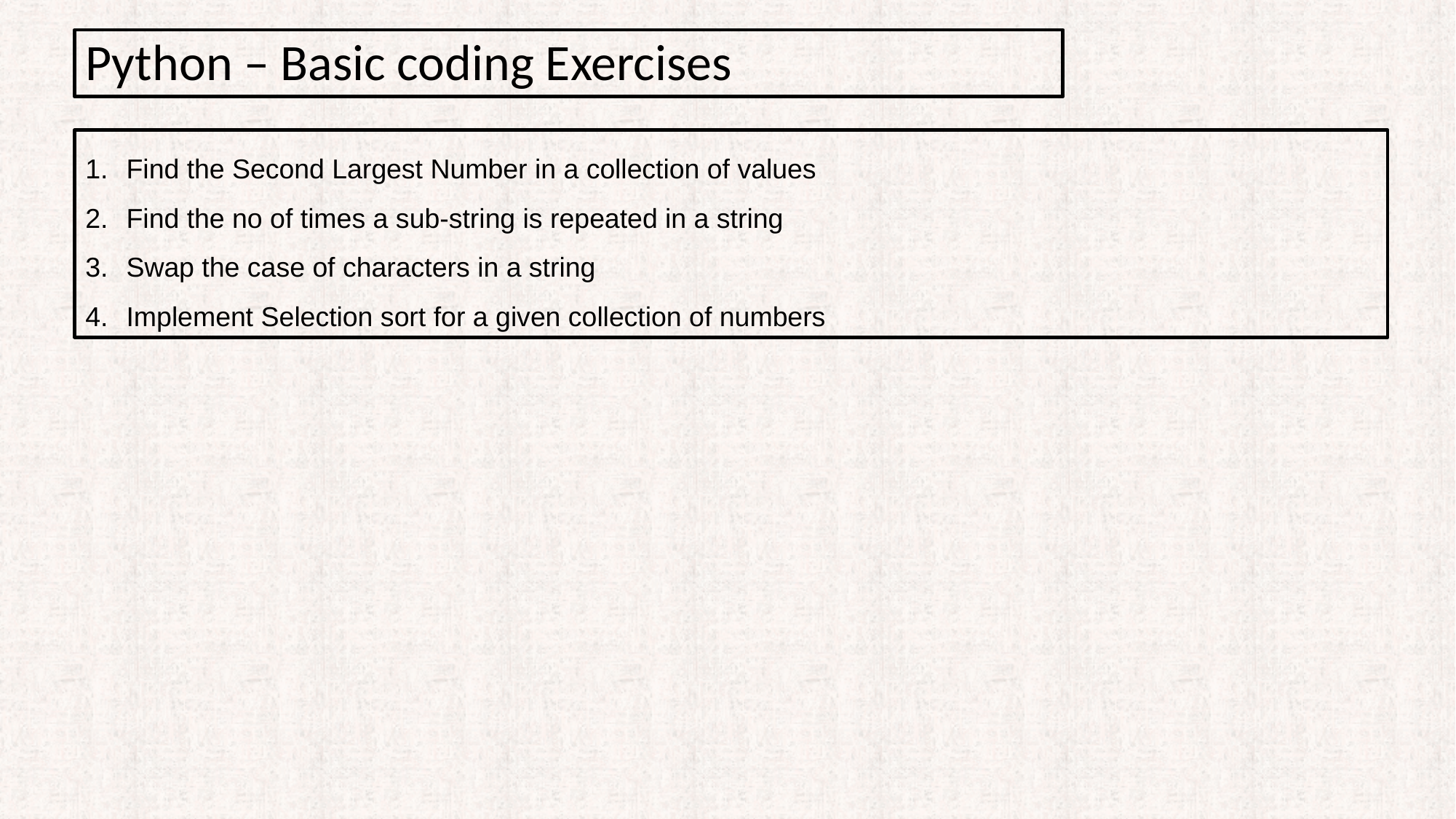

Python – Basic coding Exercises
Find the Second Largest Number in a collection of values
Find the no of times a sub-string is repeated in a string
Swap the case of characters in a string
Implement Selection sort for a given collection of numbers